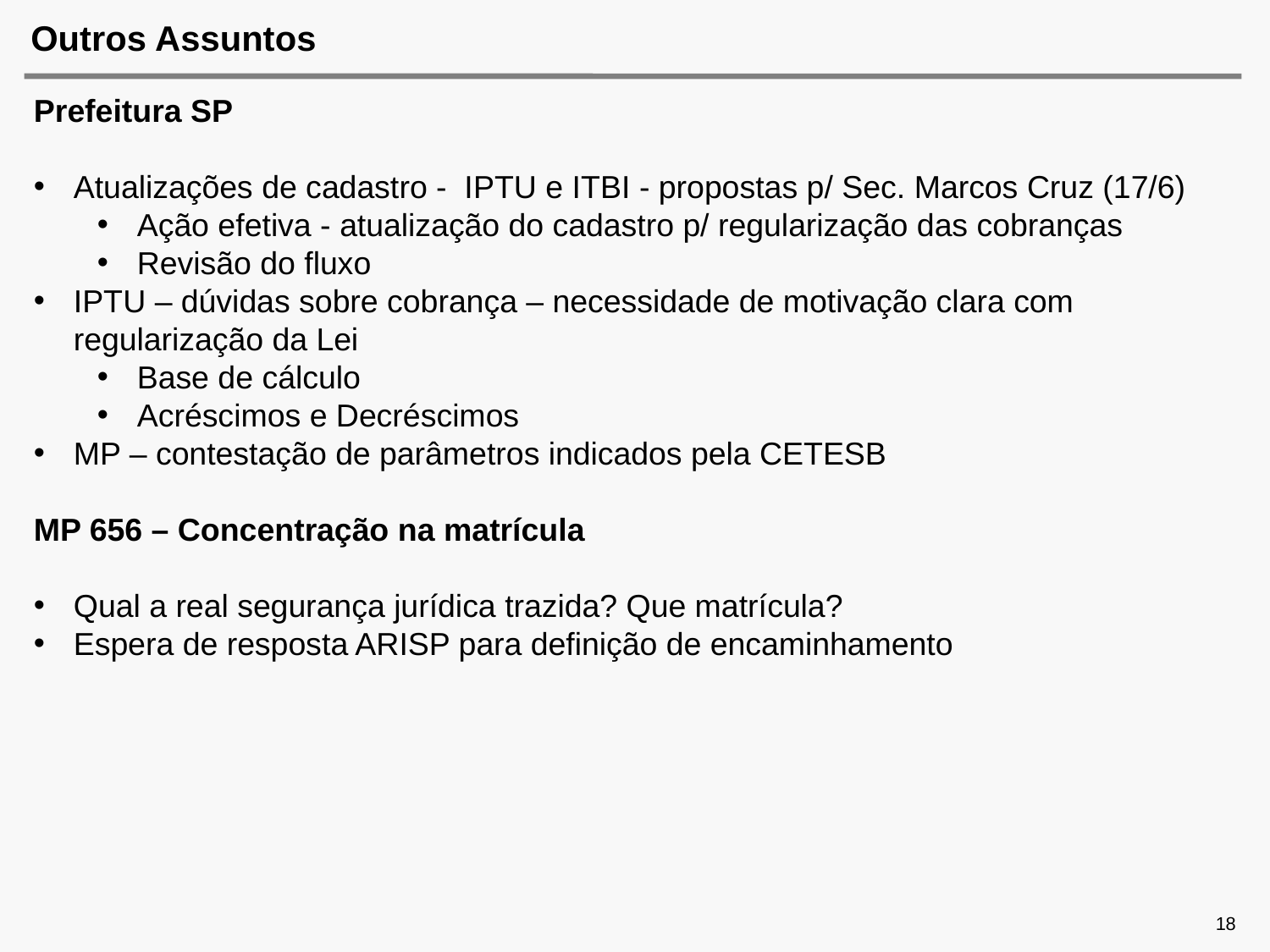

# Outros Assuntos

Prefeitura SP

Atualizações de cadastro -  IPTU e ITBI - propostas p/ Sec. Marcos Cruz (17/6)
Ação efetiva - atualização do cadastro p/ regularização das cobranças
Revisão do fluxo
IPTU – dúvidas sobre cobrança – necessidade de motivação clara com regularização da Lei
Base de cálculo
Acréscimos e Decréscimos
MP – contestação de parâmetros indicados pela CETESB

MP 656 – Concentração na matrícula

Qual a real segurança jurídica trazida? Que matrícula?
Espera de resposta ARISP para definição de encaminhamento

15
18